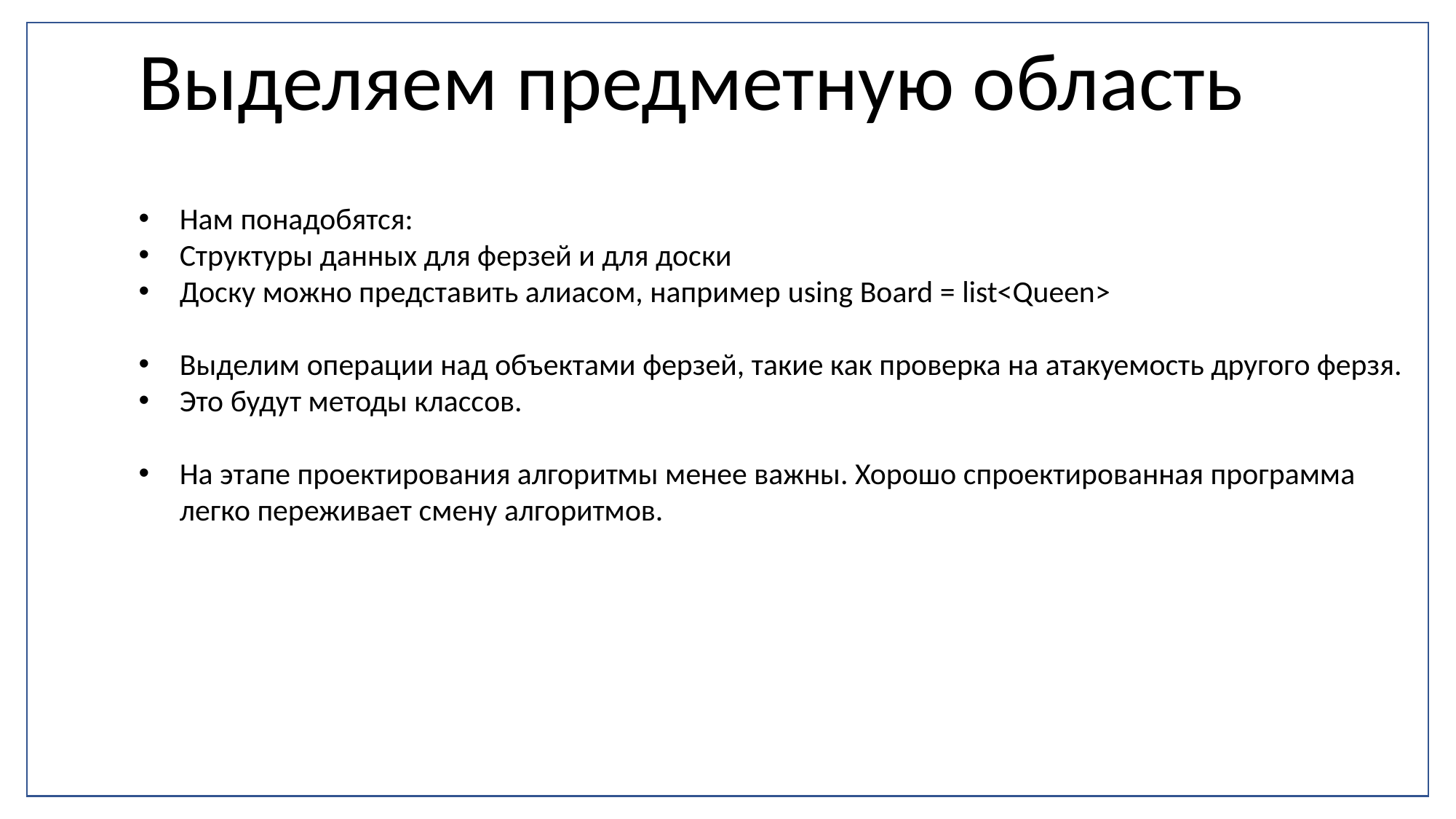

Выделяем предметную область

Нам понадобятся:
Структуры данных для ферзей и для доски
Доску можно представить алиасом, например using Board = list<Queen>

Выделим операции над объектами ферзей, такие как проверка на атакуемость другого ферзя.
Это будут методы классов.

На этапе проектирования алгоритмы менее важны. Хорошо спроектированная программа легко переживает смену алгоритмов.